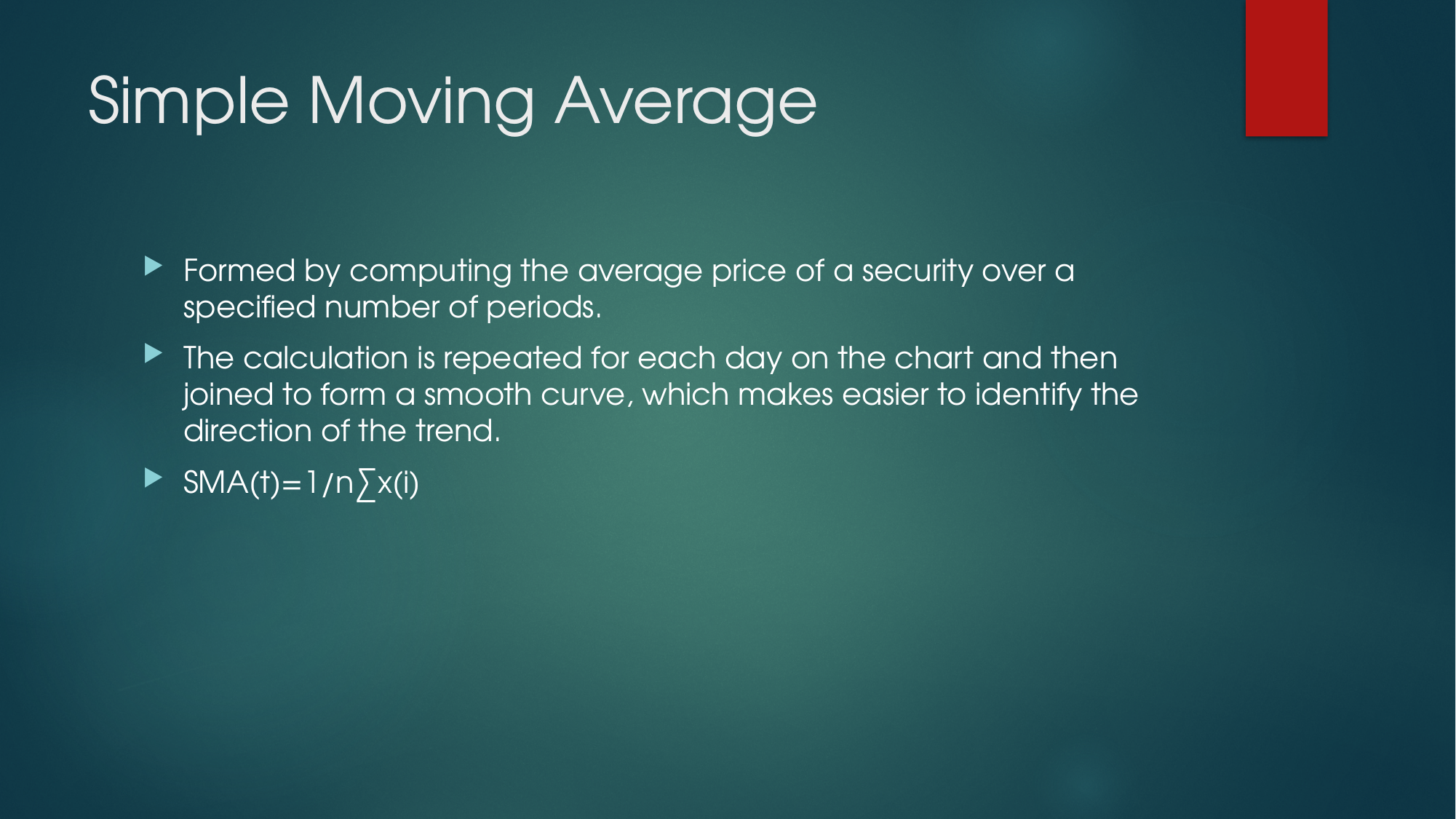

# Simple Moving Average
Formed by computing the average price of a security over a specified number of periods.
The calculation is repeated for each day on the chart and then joined to form a smooth curve, which makes easier to identify the direction of the trend.
SMA(t)=1/n∑x(i)